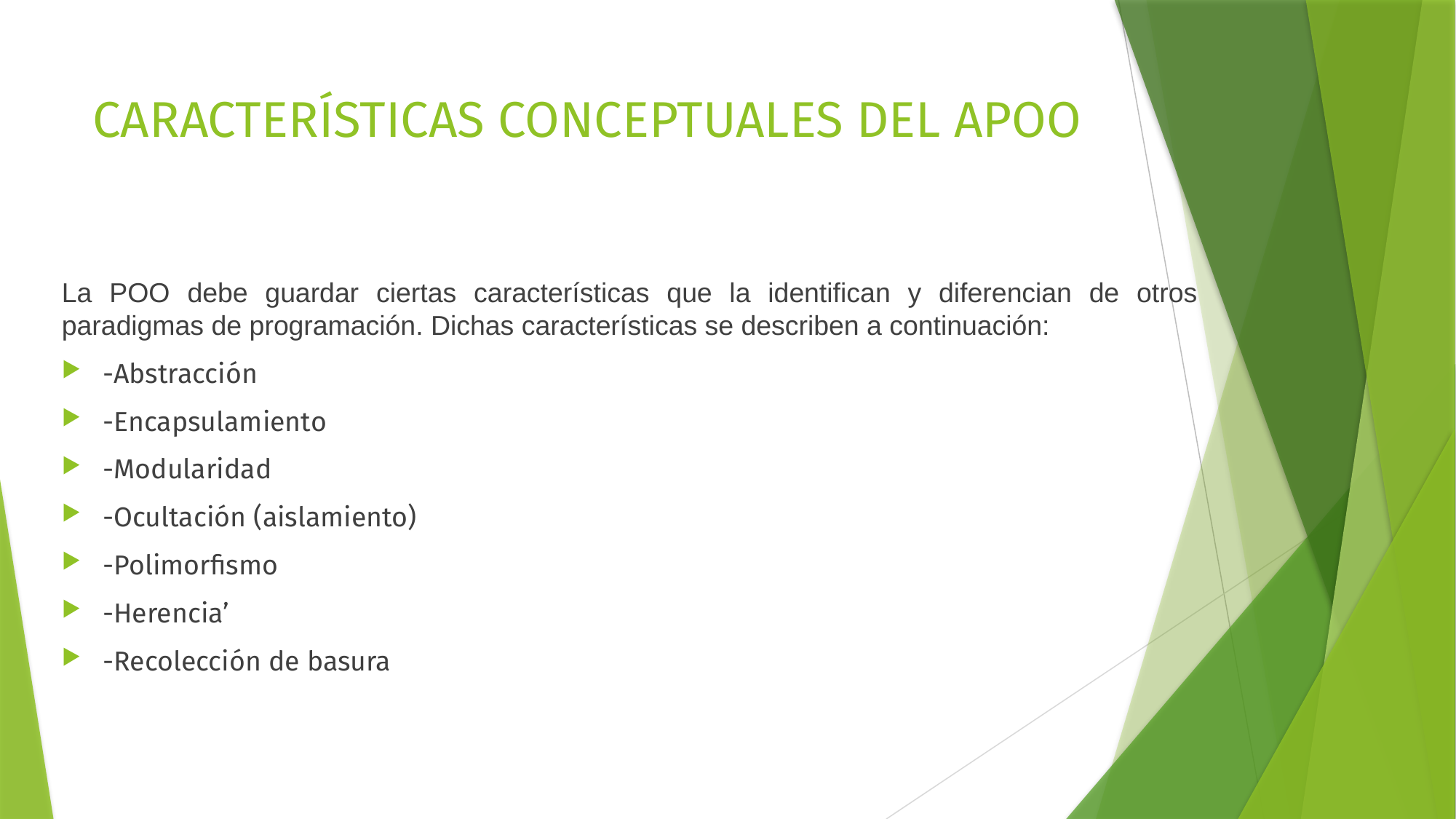

# CARACTERÍSTICAS CONCEPTUALES DEL APOO
La POO debe guardar ciertas características que la identifican y diferencian de otros paradigmas de programación. Dichas características se describen a continuación:
-Abstracción
-Encapsulamiento
-Modularidad
-Ocultación (aislamiento)
-Polimorfismo
-Herencia’
-Recolección de basura